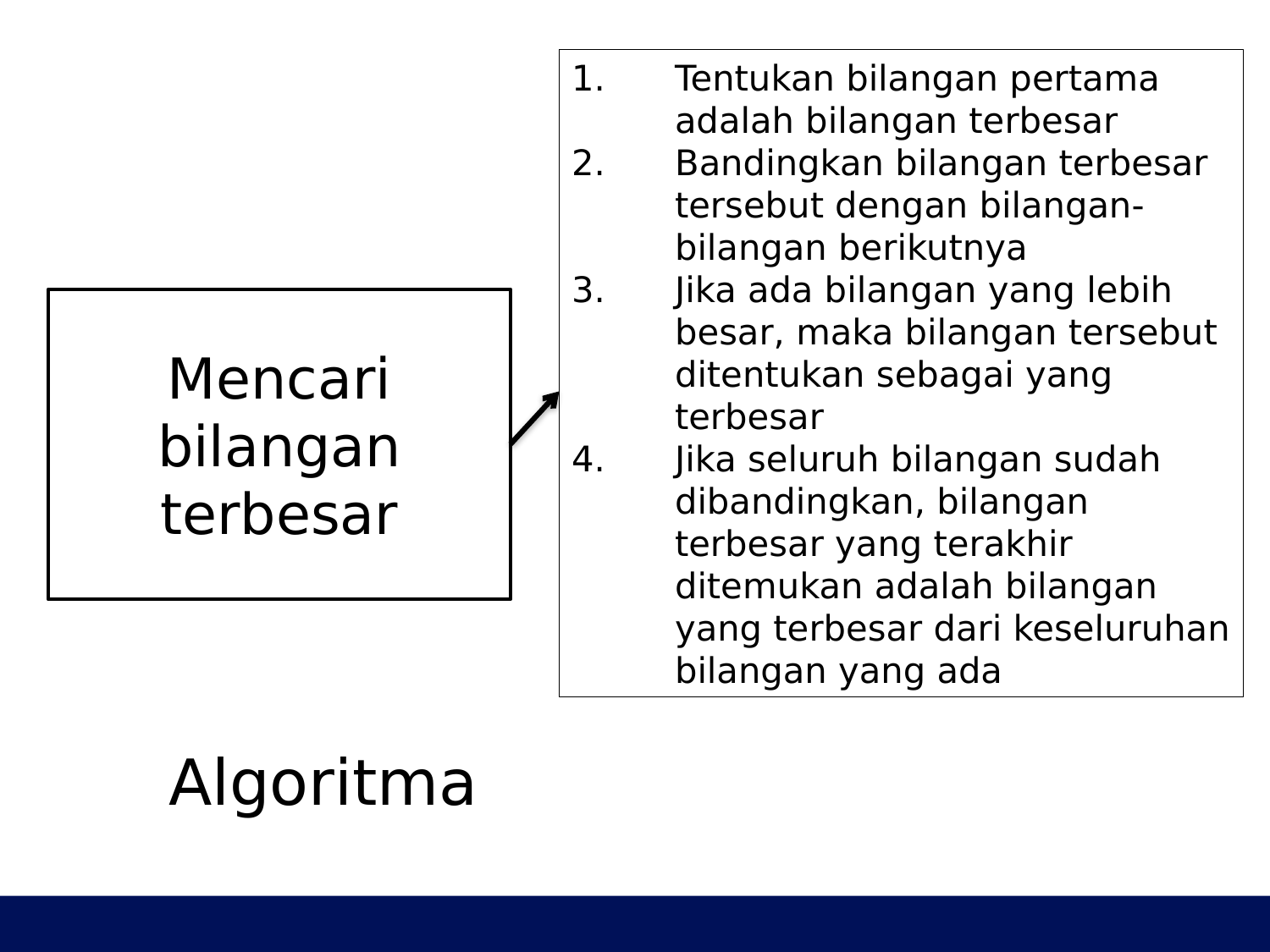

Tentukan bilangan pertama adalah bilangan terbesar
Bandingkan bilangan terbesar tersebut dengan bilangan-bilangan berikutnya
Jika ada bilangan yang lebih besar, maka bilangan tersebut ditentukan sebagai yang terbesar
Jika seluruh bilangan sudah dibandingkan, bilangan terbesar yang terakhir ditemukan adalah bilangan yang terbesar dari keseluruhan bilangan yang ada
Mencari bilangan terbesar
Algoritma